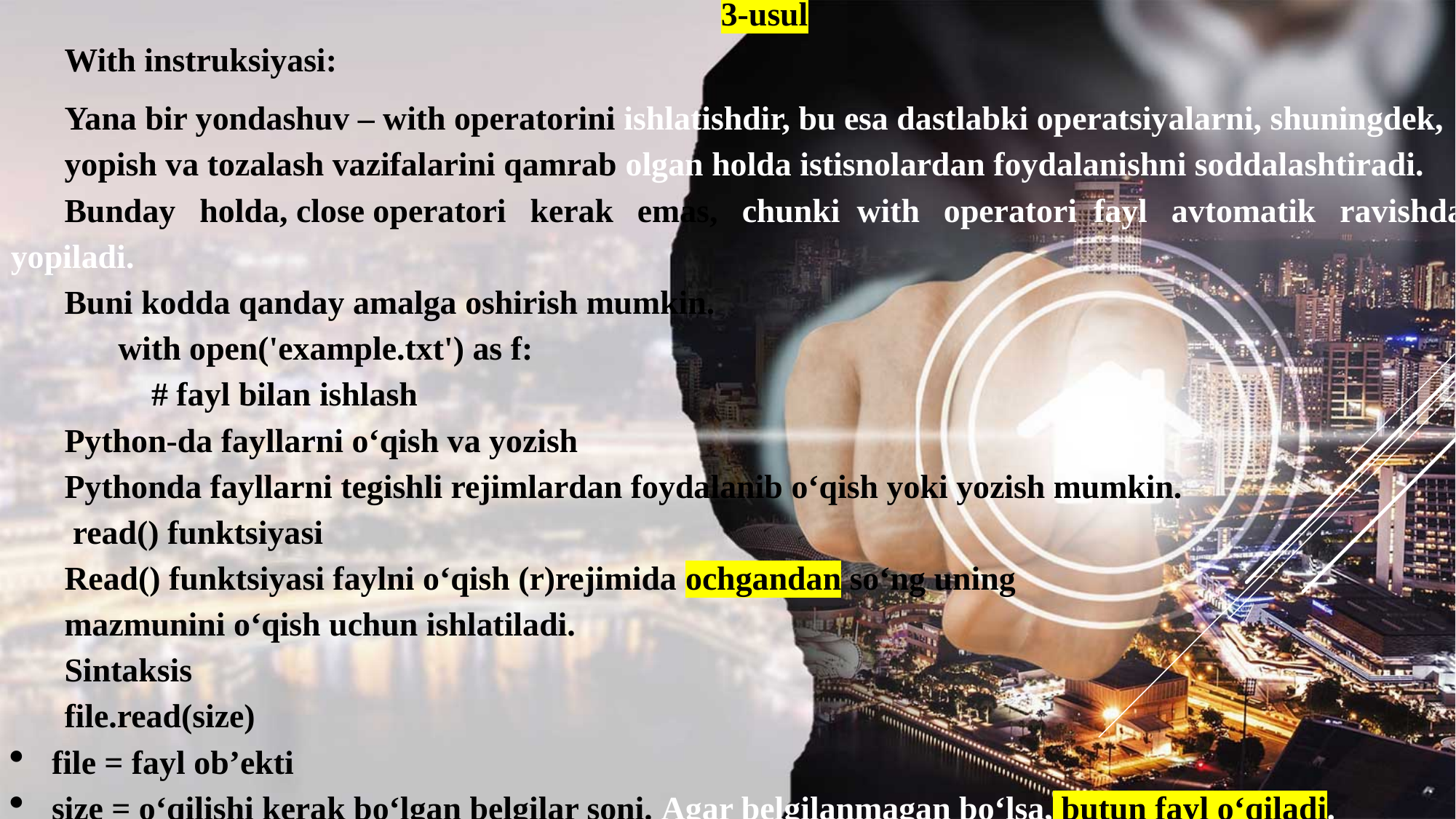

3-usul
With instruksiyasi:
Yana bir yondashuv – with operatorini ishlatishdir, bu esa dastlabki operatsiyalarni, shuningdek,
yopish va tozalash vazifalarini qamrab olgan holda istisnolardan foydalanishni soddalashtiradi.
Bunday holda, close operatori kerak emas, chunki  with operatori  fayl avtomatik ravishda yopiladi.
Buni kodda qanday amalga oshirish mumkin.
with open('example.txt') as f:
    # fayl bilan ishlash
Python-da fayllarni o‘qish va yozish
Pythonda fayllarni tegishli rejimlardan foydalanib o‘qish yoki yozish mumkin.
 read() funktsiyasi
Read() funktsiyasi faylni o‘qish (r)rejimida ochgandan so‘ng uning
mazmunini o‘qish uchun ishlatiladi.
Sintaksis
file.read(size)
file = fayl ob’ekti
size = o‘qilishi kerak bo‘lgan belgilar soni. Agar belgilanmagan bo‘lsa, butun fayl o‘qiladi.